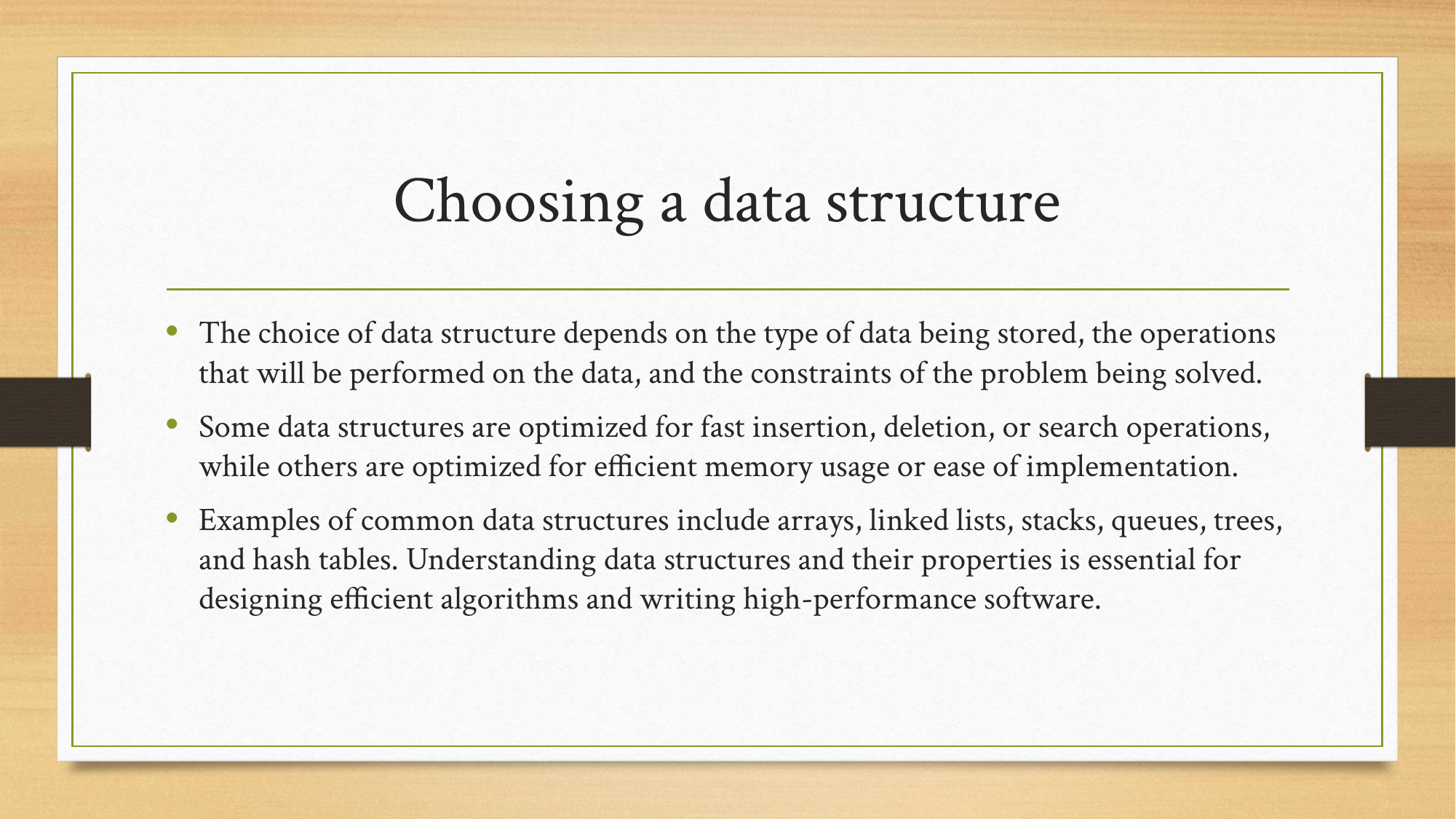

# Choosing a data structure
The choice of data structure depends on the type of data being stored, the operations that will be performed on the data, and the constraints of the problem being solved.
Some data structures are optimized for fast insertion, deletion, or search operations, while others are optimized for efficient memory usage or ease of implementation.
Examples of common data structures include arrays, linked lists, stacks, queues, trees, and hash tables. Understanding data structures and their properties is essential for designing efficient algorithms and writing high-performance software.